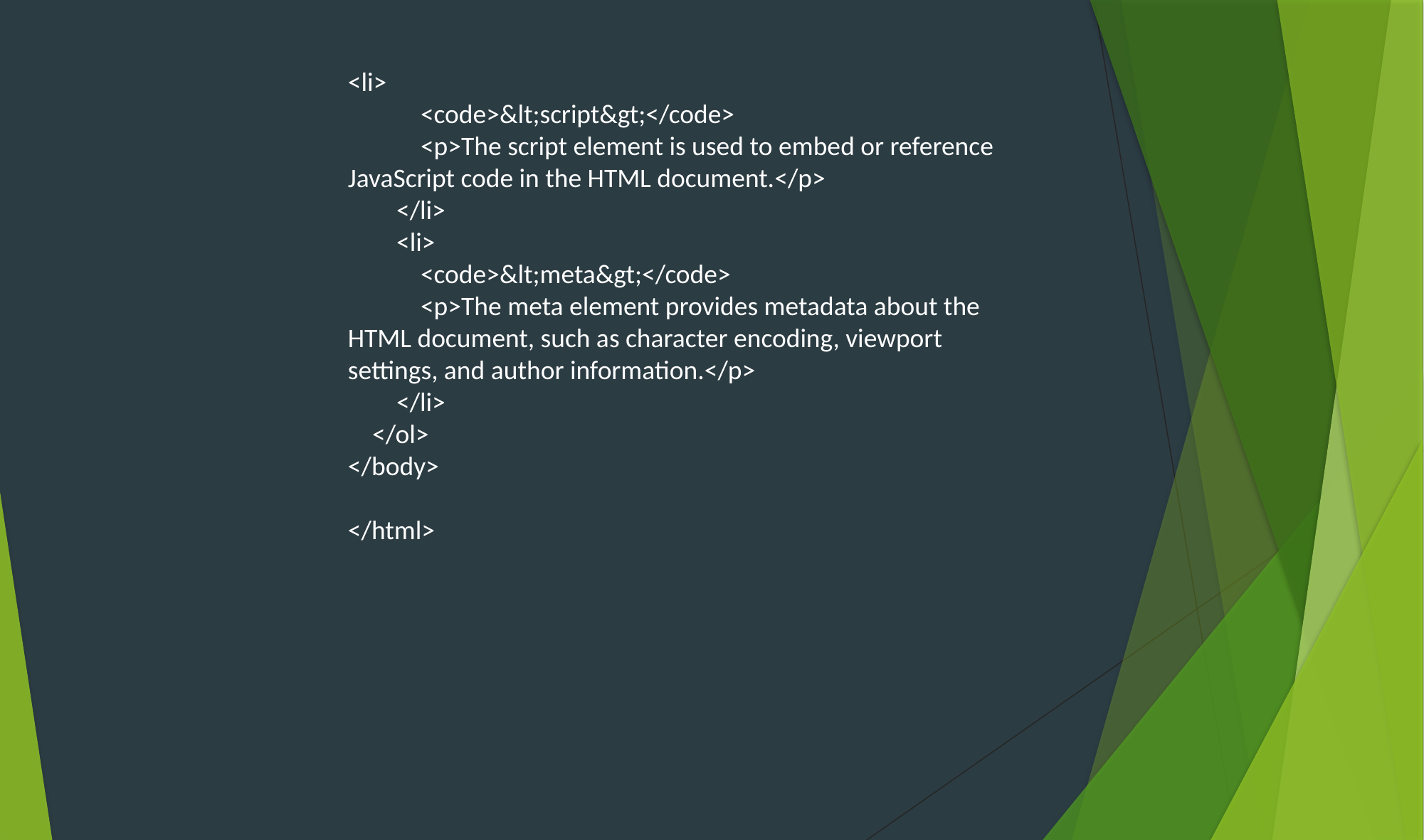

<li>
            <code>&lt;script&gt;</code>
            <p>The script element is used to embed or reference JavaScript code in the HTML document.</p>
        </li>
        <li>
            <code>&lt;meta&gt;</code>
            <p>The meta element provides metadata about the HTML document, such as character encoding, viewport settings, and author information.</p>
        </li>
    </ol>
</body>

</html>